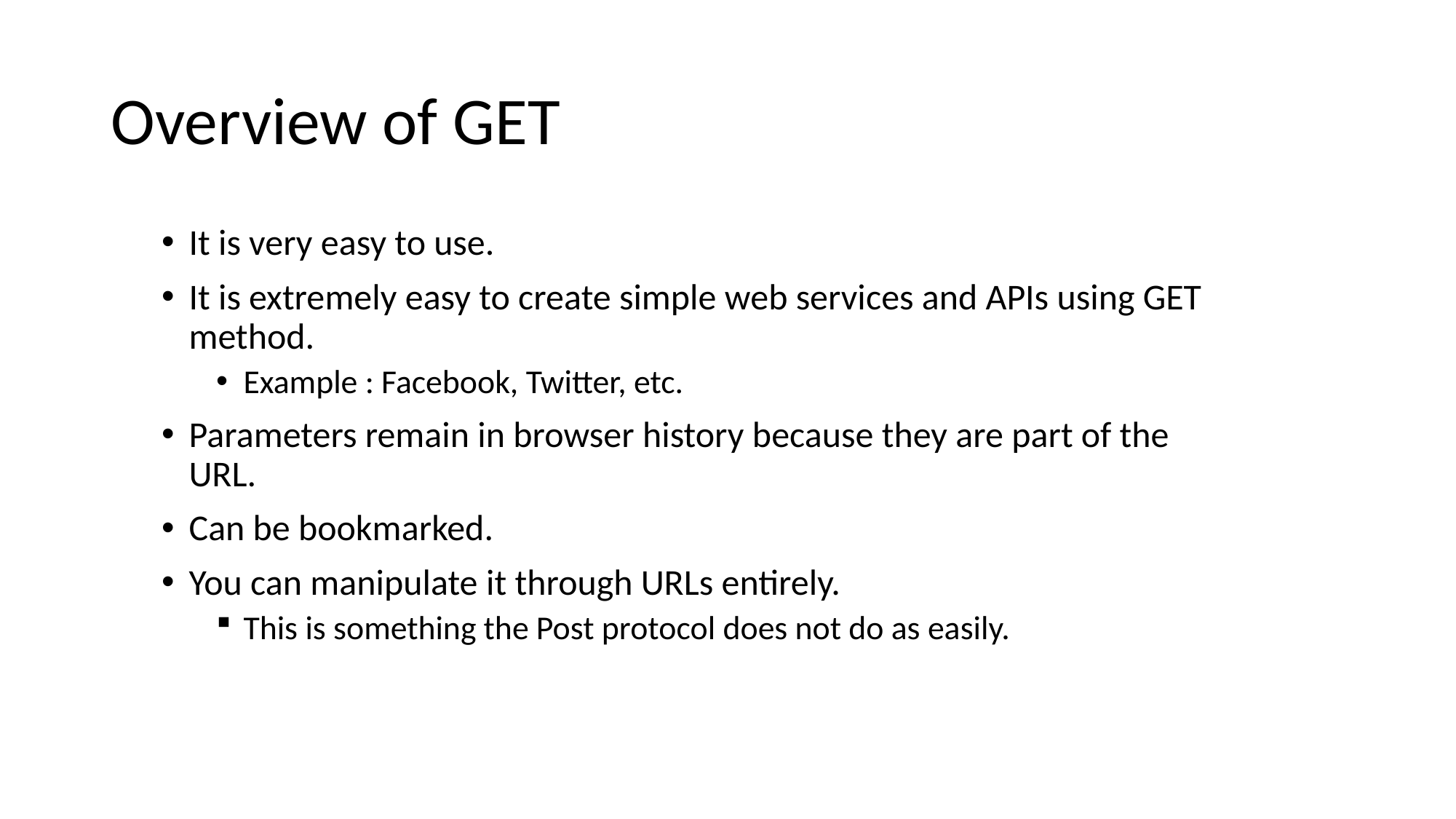

# Overview of GET
It is very easy to use.
It is extremely easy to create simple web services and APIs using GET method.
Example : Facebook, Twitter, etc.
Parameters remain in browser history because they are part of the URL.
Can be bookmarked.
You can manipulate it through URLs entirely.
This is something the Post protocol does not do as easily.